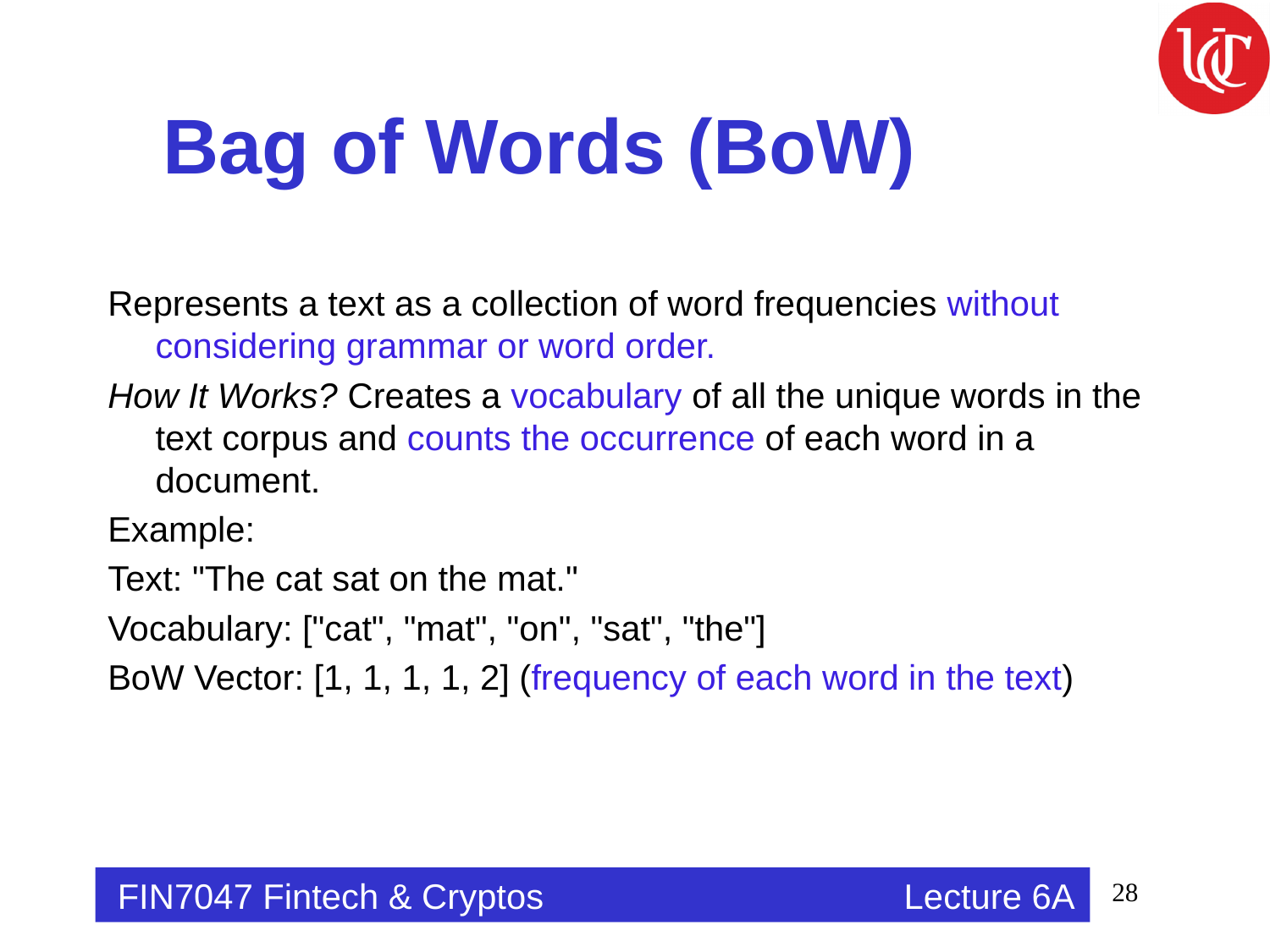

# Bag of Words (BoW)
Represents a text as a collection of word frequencies without considering grammar or word order.
How It Works? Creates a vocabulary of all the unique words in the text corpus and counts the occurrence of each word in a document.
Example:
Text: "The cat sat on the mat."
Vocabulary: ["cat", "mat", "on", "sat", "the"]
BoW Vector: [1, 1, 1, 1, 2] (frequency of each word in the text)